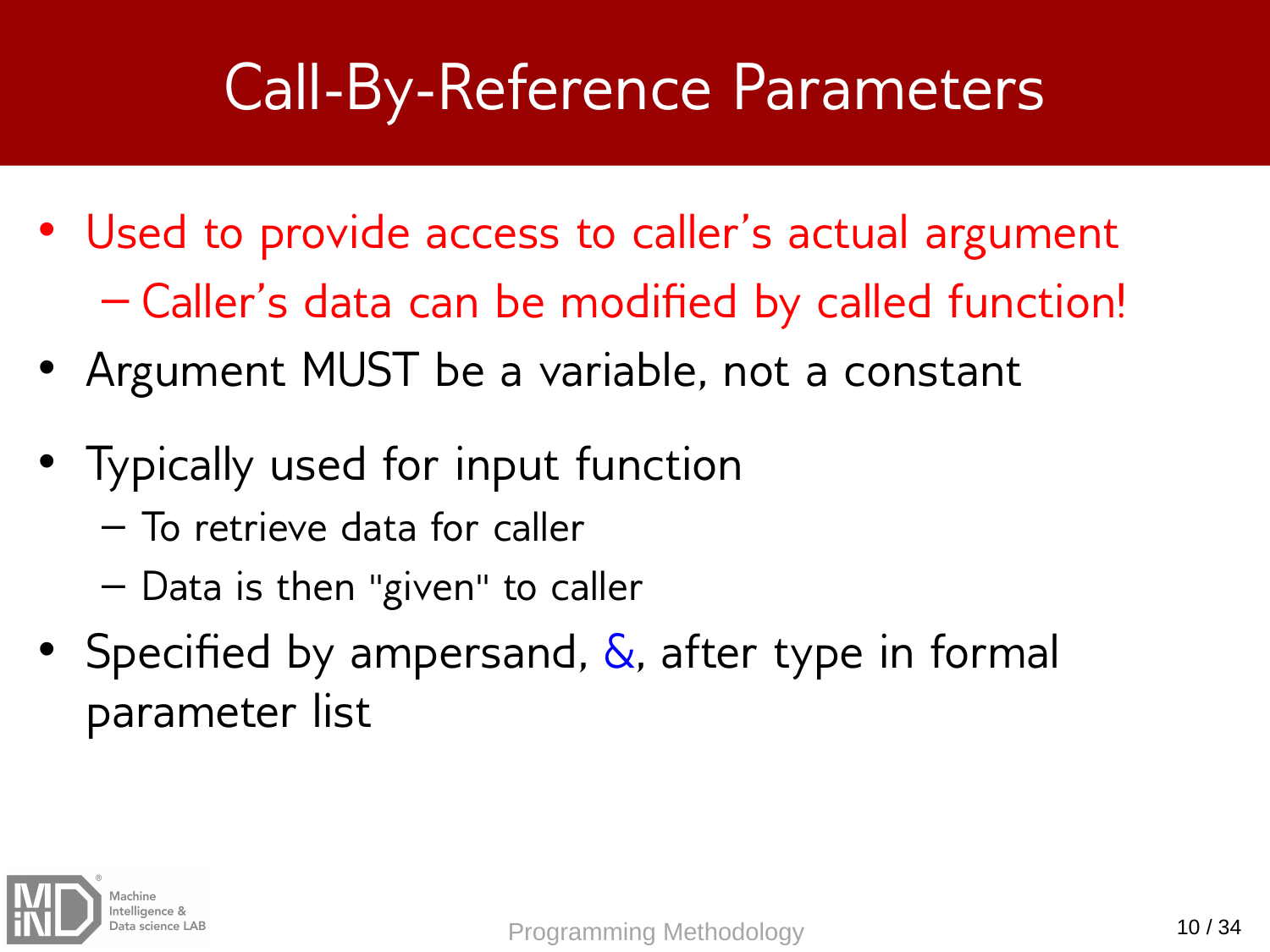

# Call-By-Reference Parameters
Used to provide access to caller’s actual argument
Caller’s data can be modified by called function!
Argument MUST be a variable, not a constant

Typically used for input function
To retrieve data for caller
Data is then "given" to caller
Specified by ampersand, &, after type in formal parameter list
10 / 34